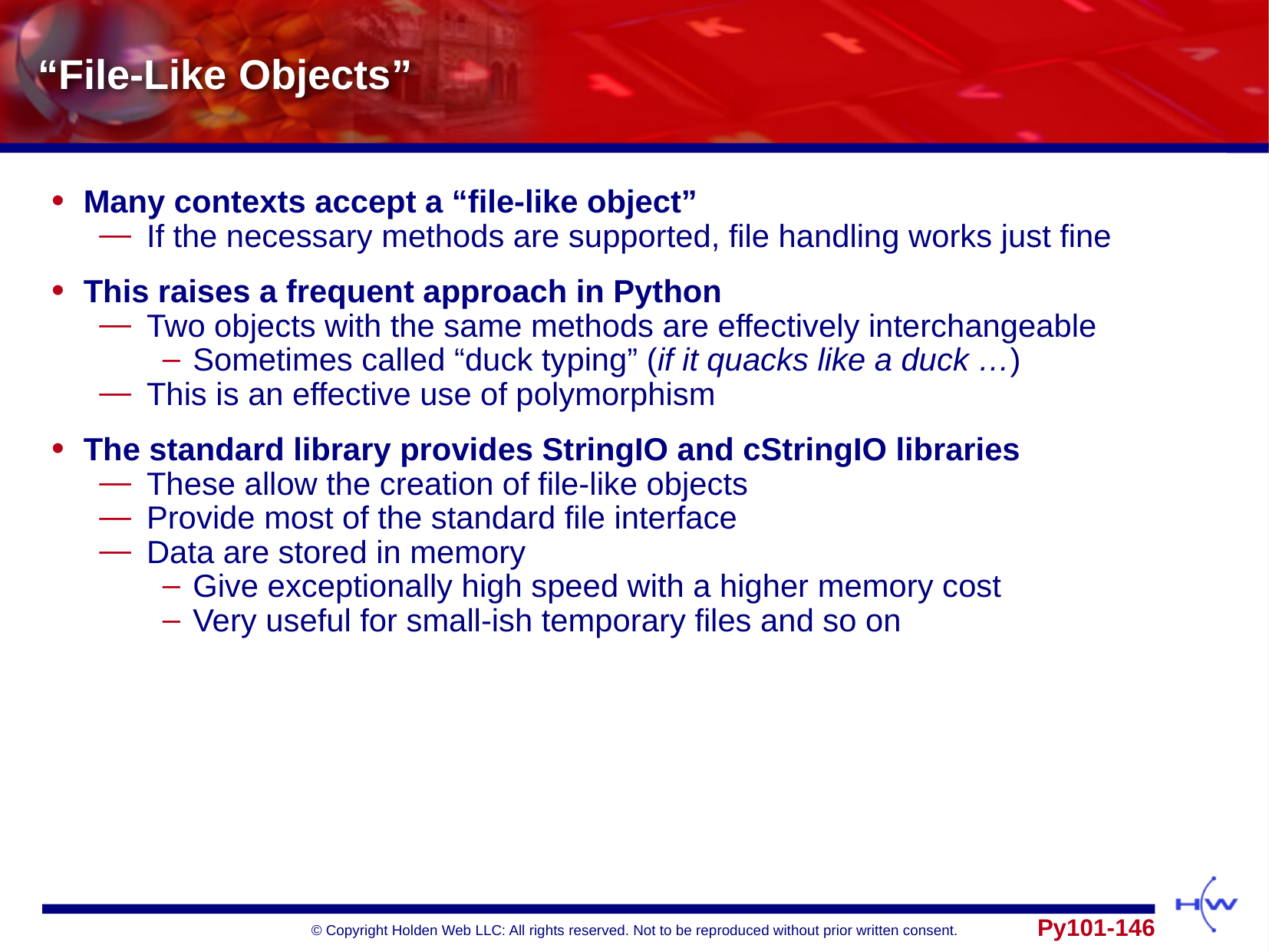

# “File-Like Objects”
Many contexts accept a “file-like object”
If the necessary methods are supported, file handling works just fine
This raises a frequent approach in Python
Two objects with the same methods are effectively interchangeable
Sometimes called “duck typing” (if it quacks like a duck …)
This is an effective use of polymorphism
The standard library provides StringIO and cStringIO libraries
These allow the creation of file-like objects
Provide most of the standard file interface
Data are stored in memory
Give exceptionally high speed with a higher memory cost
Very useful for small-ish temporary files and so on